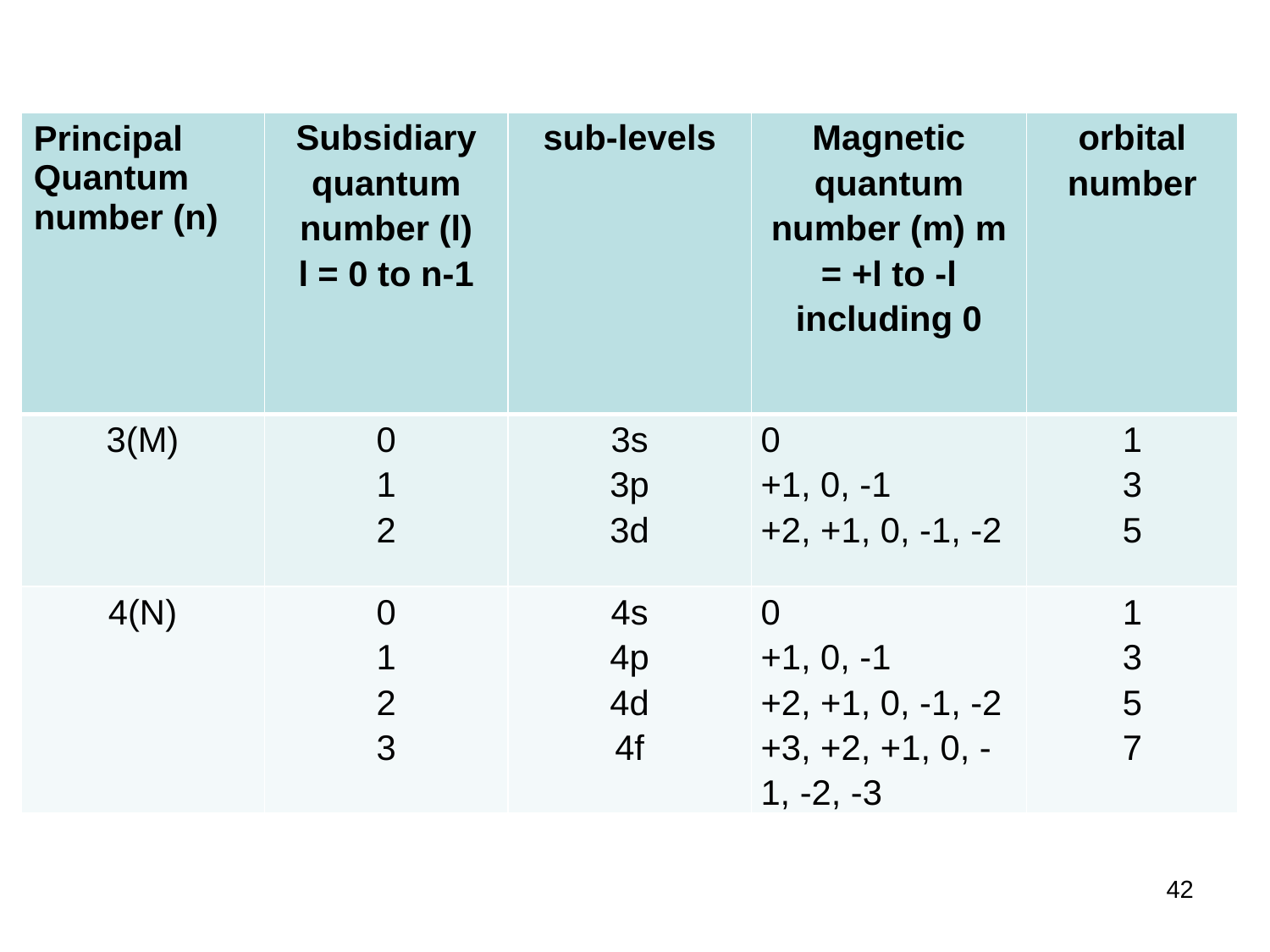

| Principal Quantum number (n) | Subsidiary quantum number (l) l = 0 to n-1 | sub-levels | Magnetic quantum number (m) m = +l to -l including 0 | orbital number |
| --- | --- | --- | --- | --- |
| 3(M) | 0 1 2 | 3s 3p 3d | 0 +1, 0, -1 +2, +1, 0, -1, -2 | 1 3 5 |
| 4(N) | 0 1 2 3 | 4s 4p 4d 4f | 0 +1, 0, -1 +2, +1, 0, -1, -2 +3, +2, +1, 0, -1, -2, -3 | 1 3 5 7 |
42